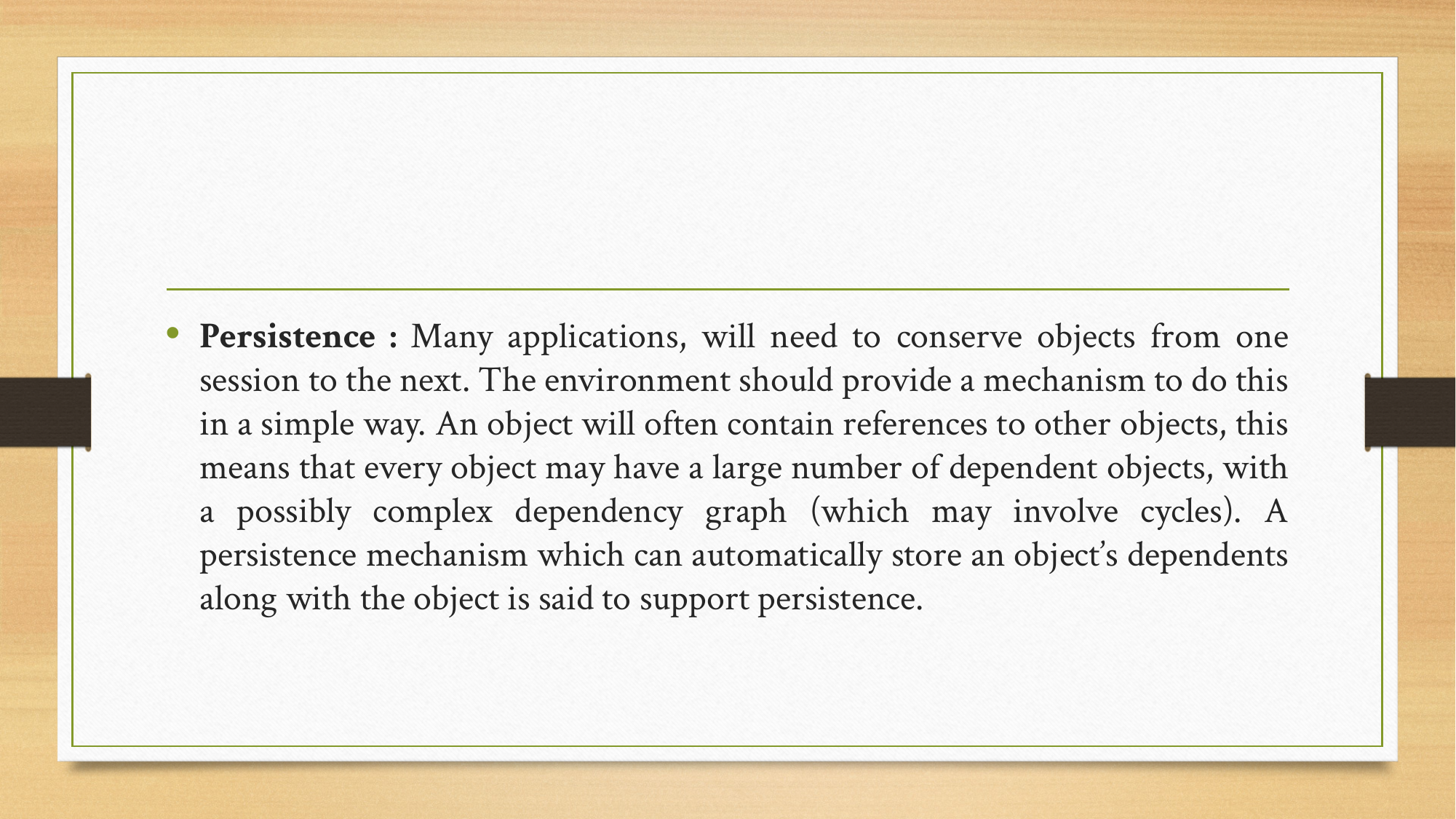

#
Persistence : Many applications, will need to conserve objects from one session to the next. The environment should provide a mechanism to do this in a simple way. An object will often contain references to other objects, this means that every object may have a large number of dependent objects, with a possibly complex dependency graph (which may involve cycles). A persistence mechanism which can automatically store an object’s dependents along with the object is said to support persistence.